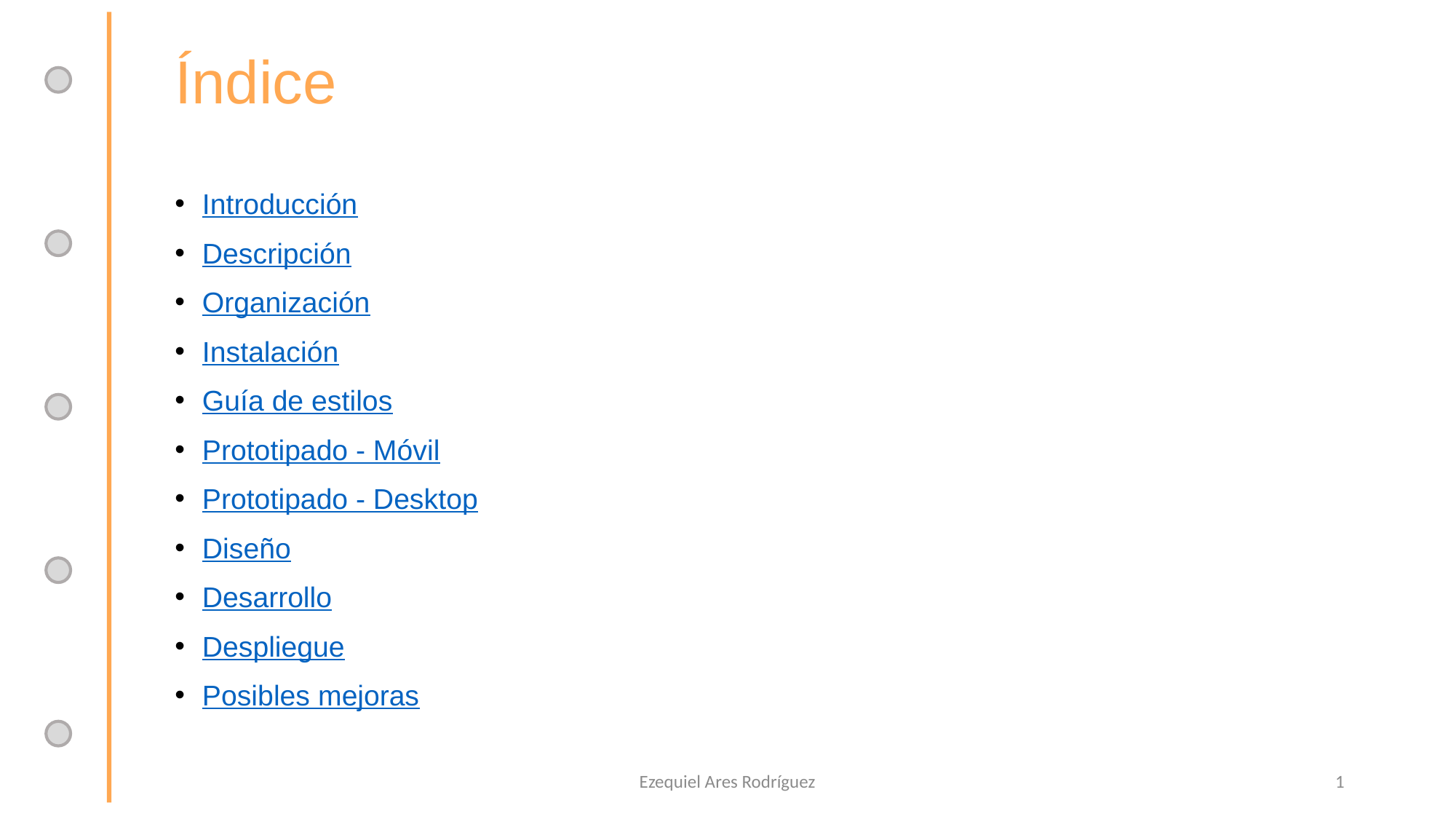

Índice

# Introducción
Descripción
Organización
Instalación
Guía de estilos
Prototipado - Móvil
Prototipado - Desktop
Diseño
Desarrollo
Despliegue
Posibles mejoras

Ezequiel Ares Rodríguez
1